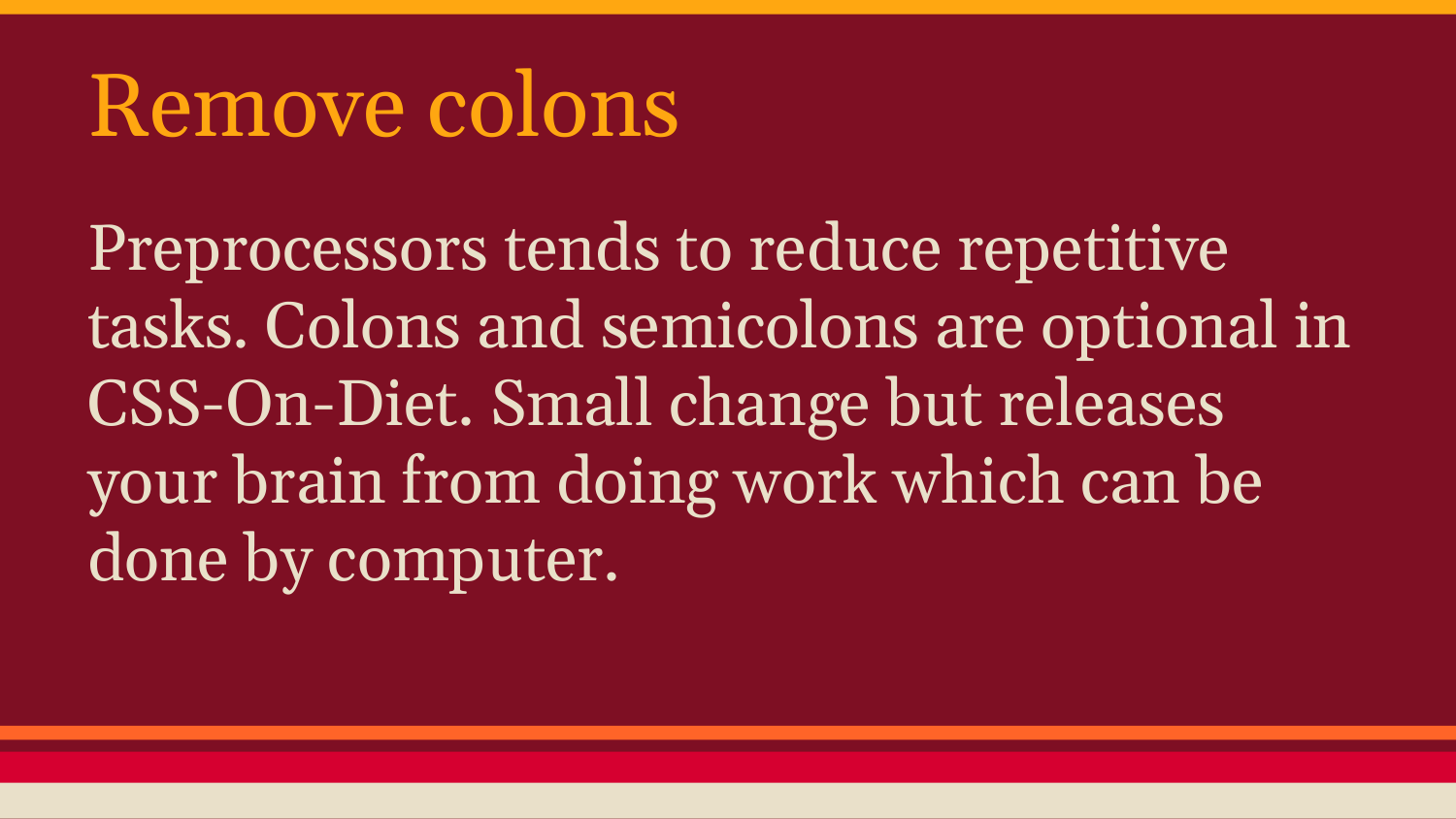

# Remove colons
Preprocessors tends to reduce repetitive tasks. Colons and semicolons are optional in CSS-On-Diet. Small change but releases your brain from doing work which can be done by computer.